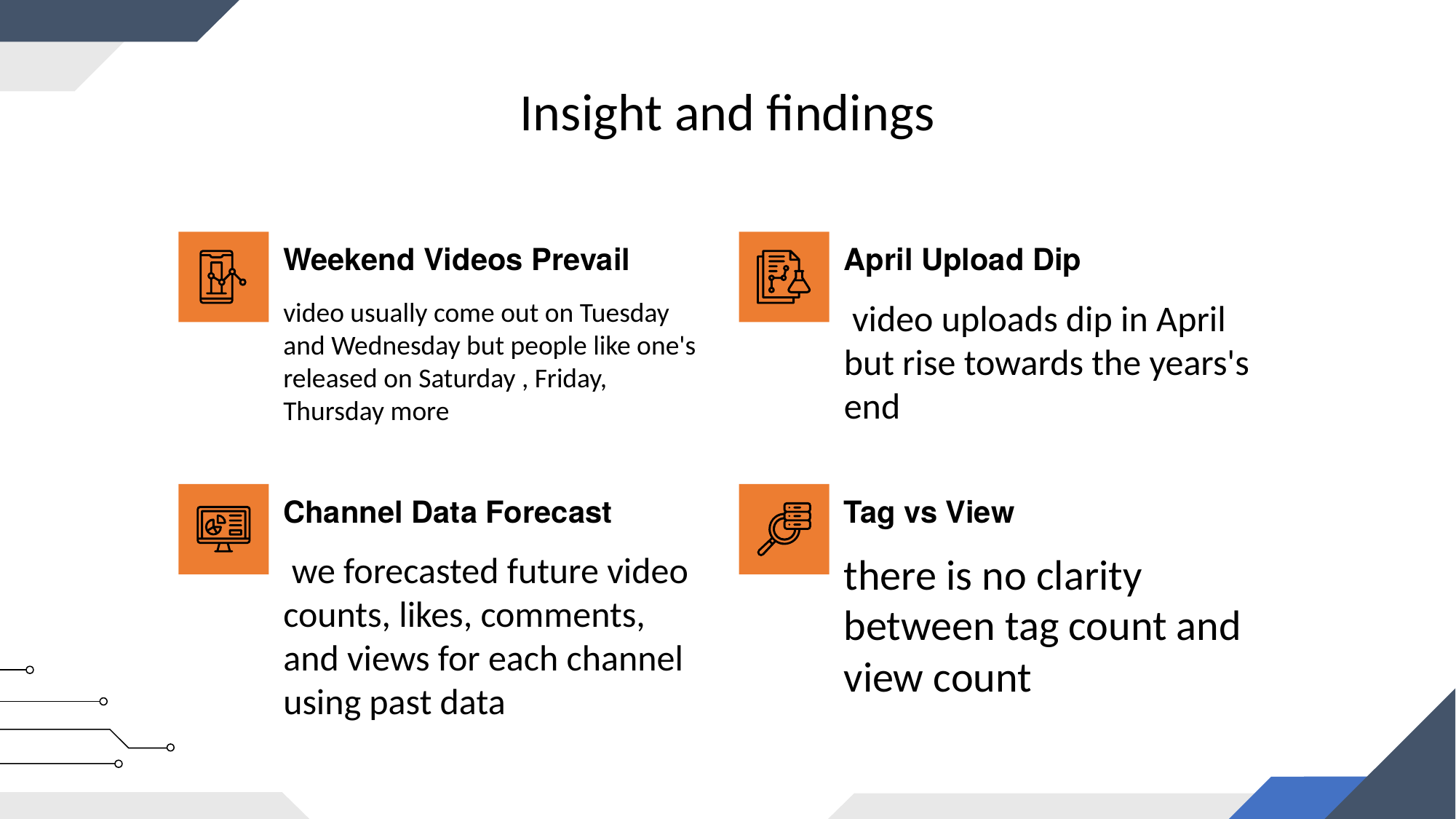

# Insight and findings

Weekend Videos Prevail

April Upload Dip

video usually come out on Tuesday and Wednesday but people like one's released on Saturday , Friday, Thursday more
 video uploads dip in April but rise towards the years's end

Channel Data Forecast

Tag vs View

 we forecasted future video counts, likes, comments, and views for each channel using past data
there is no clarity between tag count and view count